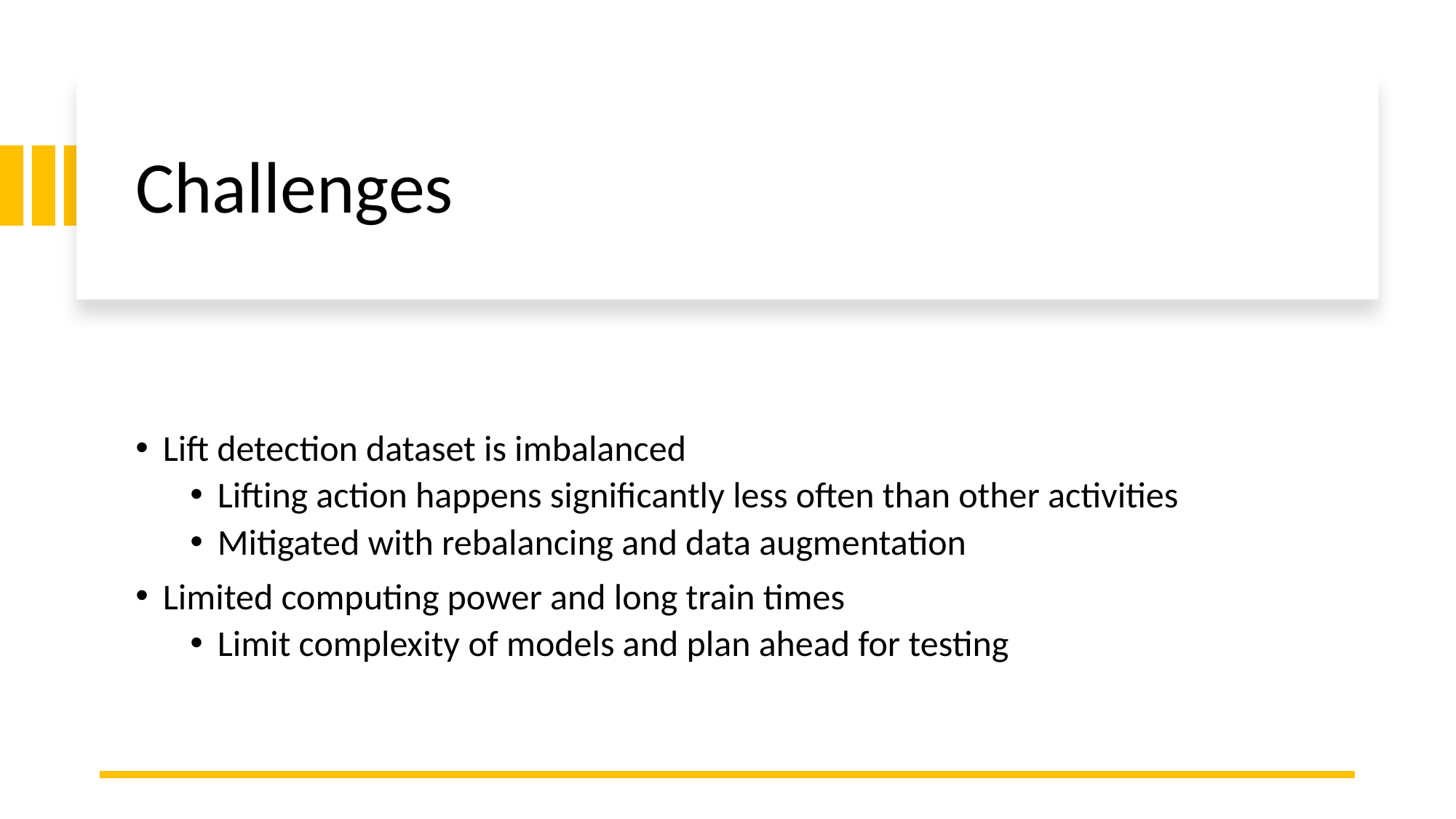

# Challenges

Lift detection dataset is imbalanced
Lifting action happens significantly less often than other activities
Mitigated with rebalancing and data augmentation
Limited computing power and long train times
Limit complexity of models and plan ahead for testing